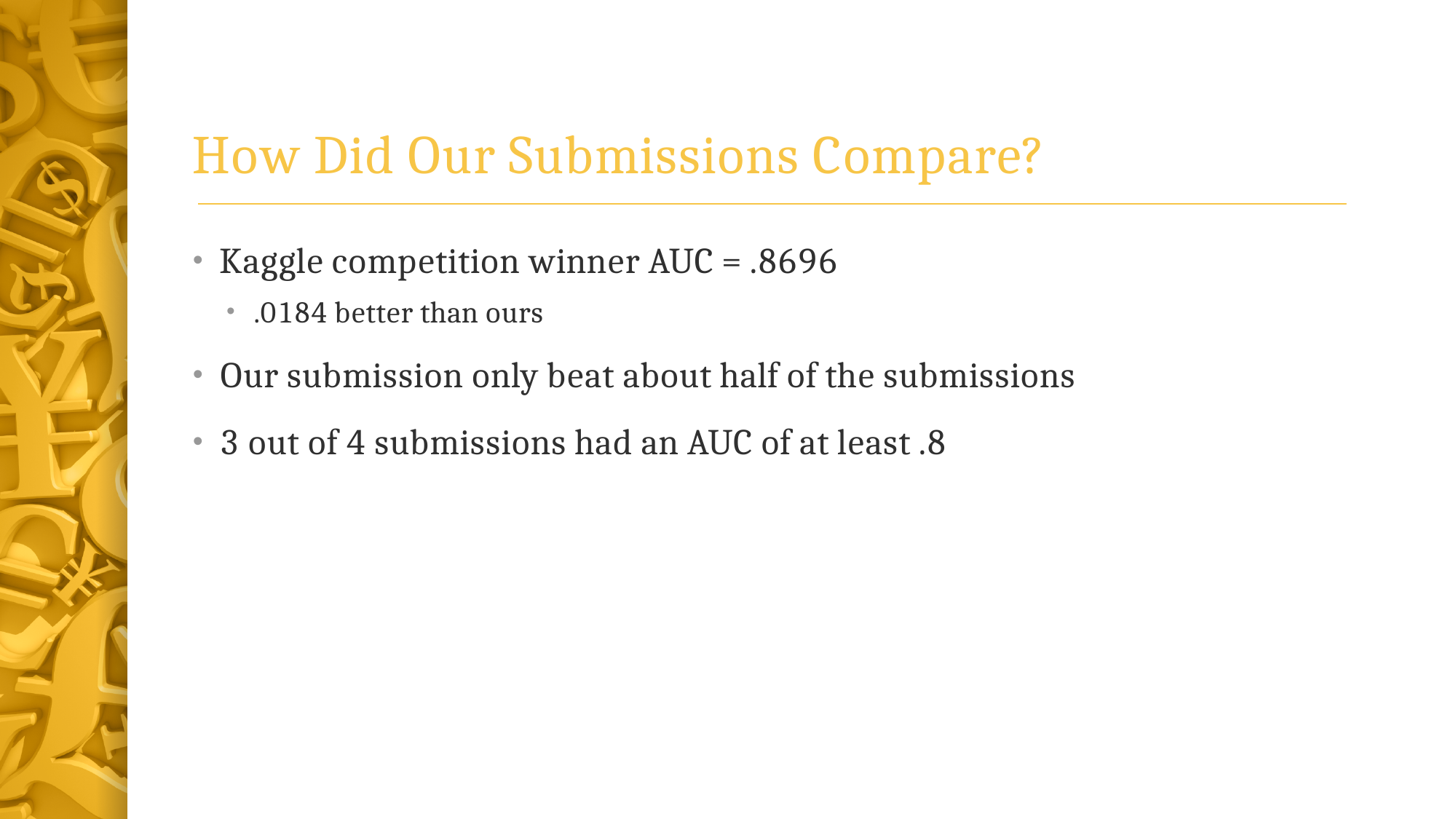

# How Did Our Submissions Compare?
Kaggle competition winner AUC = .8696
.0184 better than ours
Our submission only beat about half of the submissions
3 out of 4 submissions had an AUC of at least .8